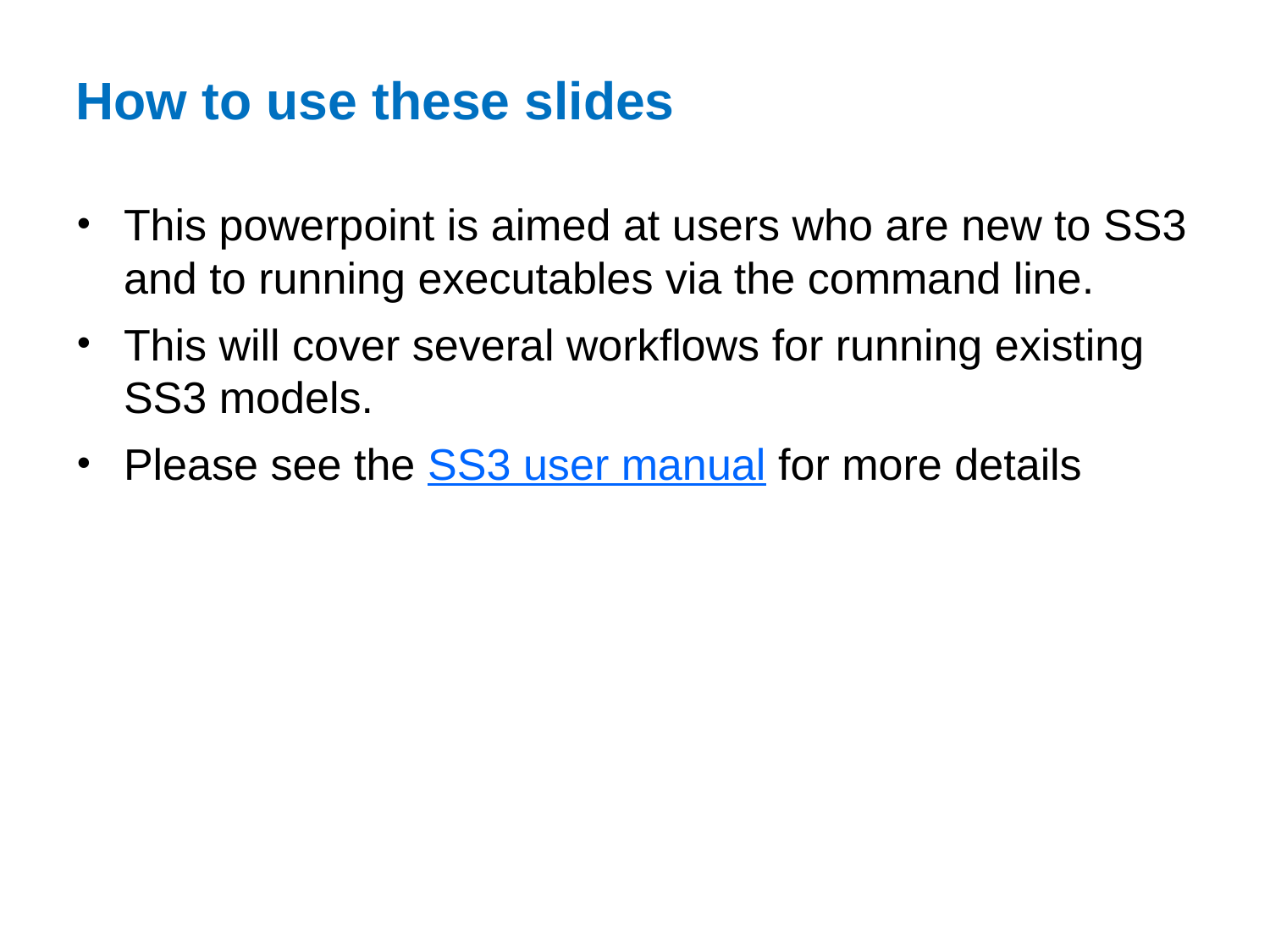

# How to use these slides
This powerpoint is aimed at users who are new to SS3 and to running executables via the command line.
This will cover several workflows for running existing SS3 models.
Please see the SS3 user manual for more details